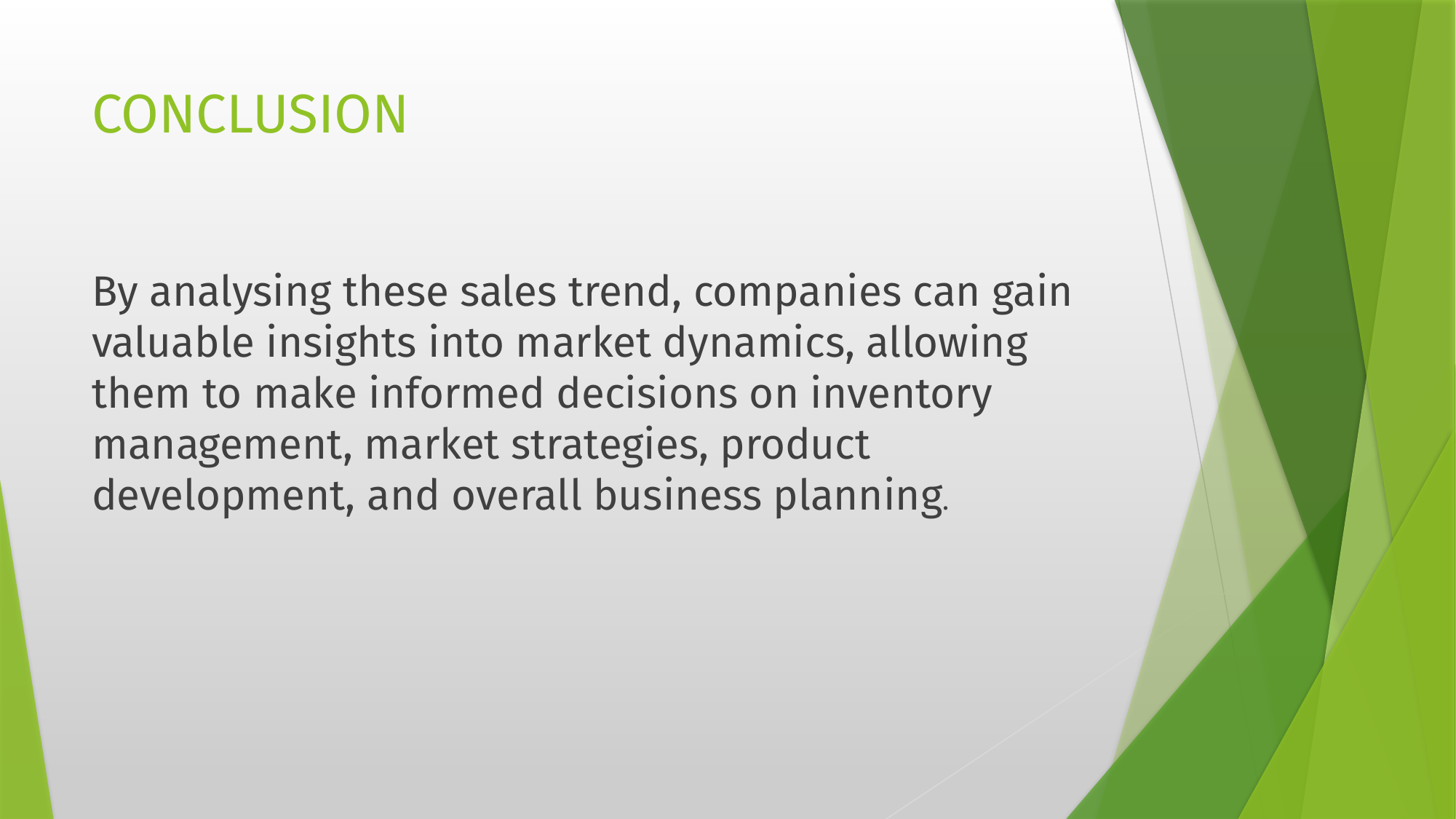

# CONCLUSION
By analysing these sales trend, companies can gain valuable insights into market dynamics, allowing them to make informed decisions on inventory management, market strategies, product development, and overall business planning.